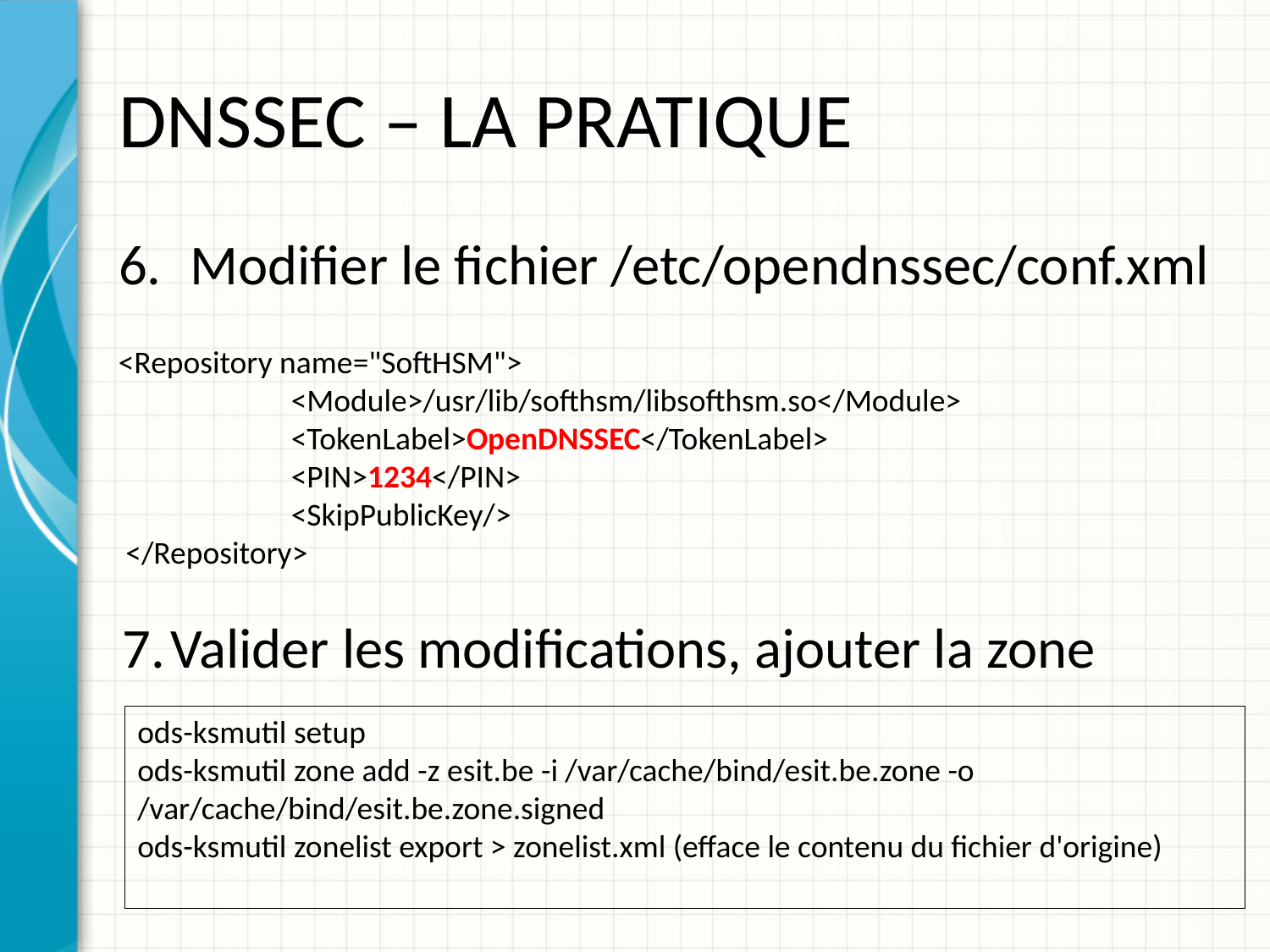

# DNSSEC – LA PRATIQUE
Modifier le fichier /etc/opendnssec/conf.xml

<Repository name="SoftHSM">
                        <Module>/usr/lib/softhsm/libsofthsm.so</Module>
                        <TokenLabel>OpenDNSSEC</TokenLabel>
                        <PIN>1234</PIN>
                        <SkipPublicKey/>
 </Repository>
Valider les modifications, ajouter la zone
ods-ksmutil setup
ods-ksmutil zone add -z esit.be -i /var/cache/bind/esit.be.zone -o /var/cache/bind/esit.be.zone.signed
ods-ksmutil zonelist export > zonelist.xml (efface le contenu du fichier d'origine)